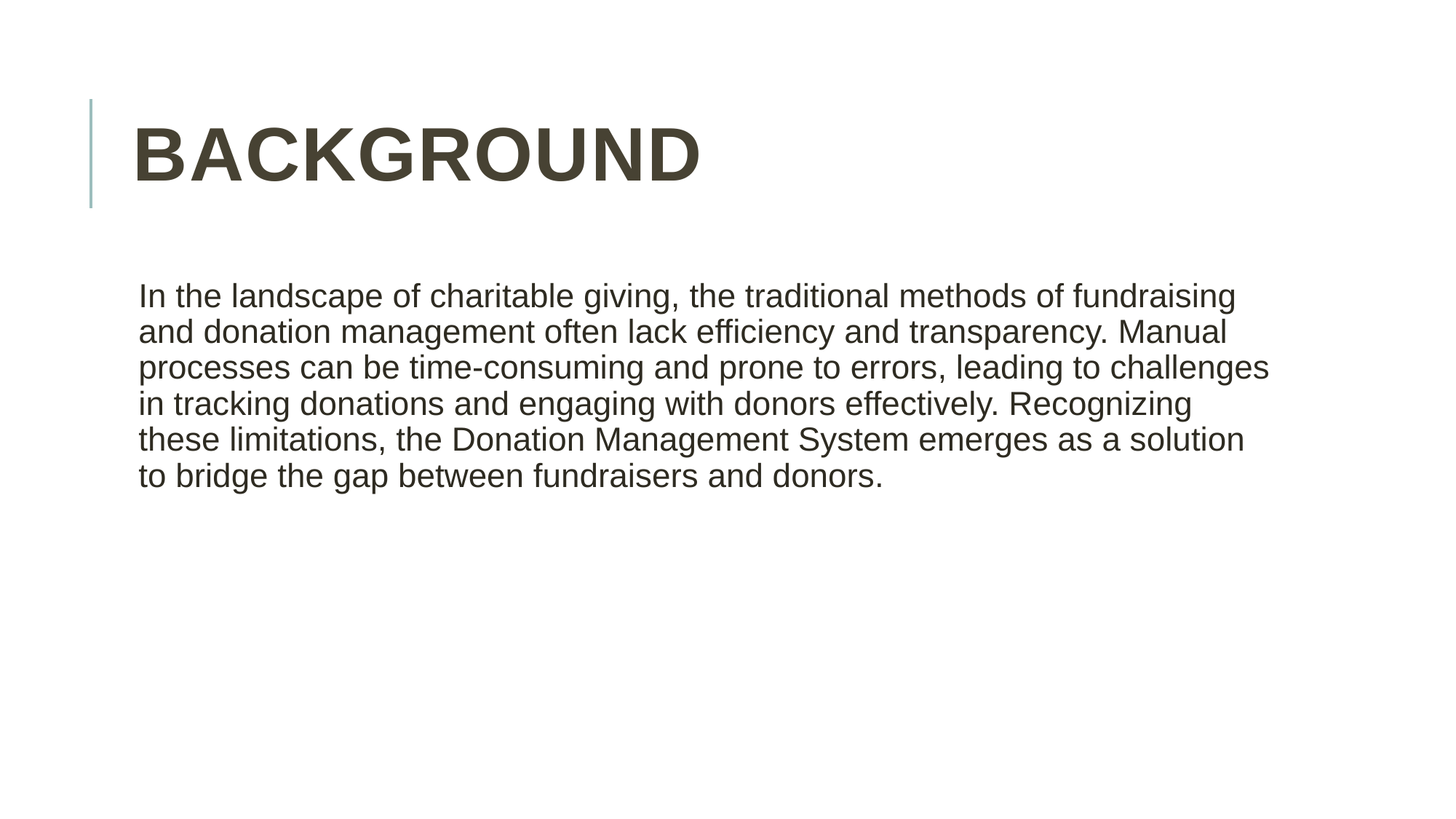

# Background
In the landscape of charitable giving, the traditional methods of fundraising and donation management often lack efficiency and transparency. Manual processes can be time-consuming and prone to errors, leading to challenges in tracking donations and engaging with donors effectively. Recognizing these limitations, the Donation Management System emerges as a solution to bridge the gap between fundraisers and donors.